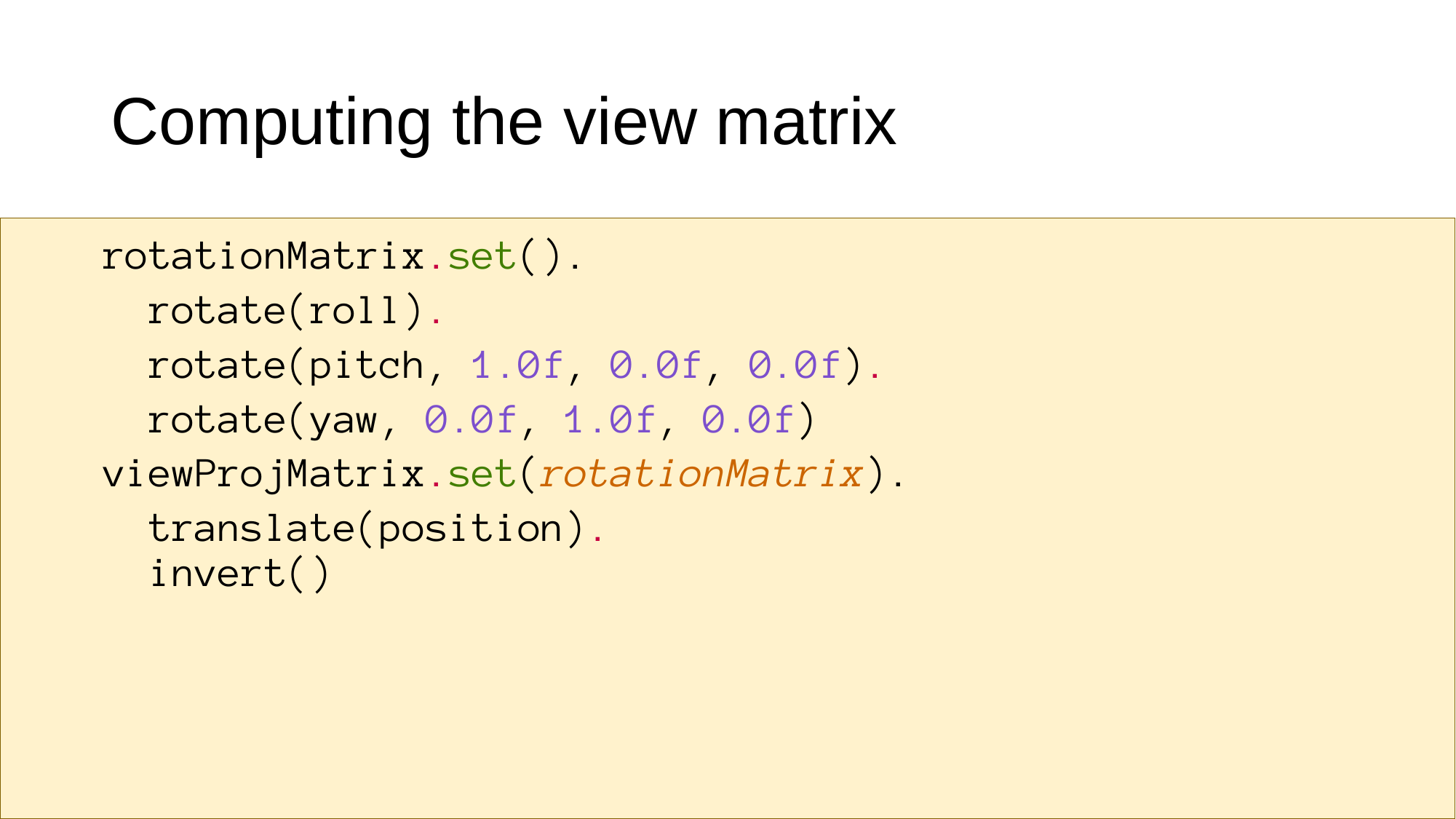

# Computing the view matrix
    rotationMatrix.set().
      rotate(roll).
      rotate(pitch, 1.0f, 0.0f, 0.0f).
      rotate(yaw, 0.0f, 1.0f, 0.0f)
    viewProjMatrix.set(rotationMatrix).
      translate(position).
      invert()